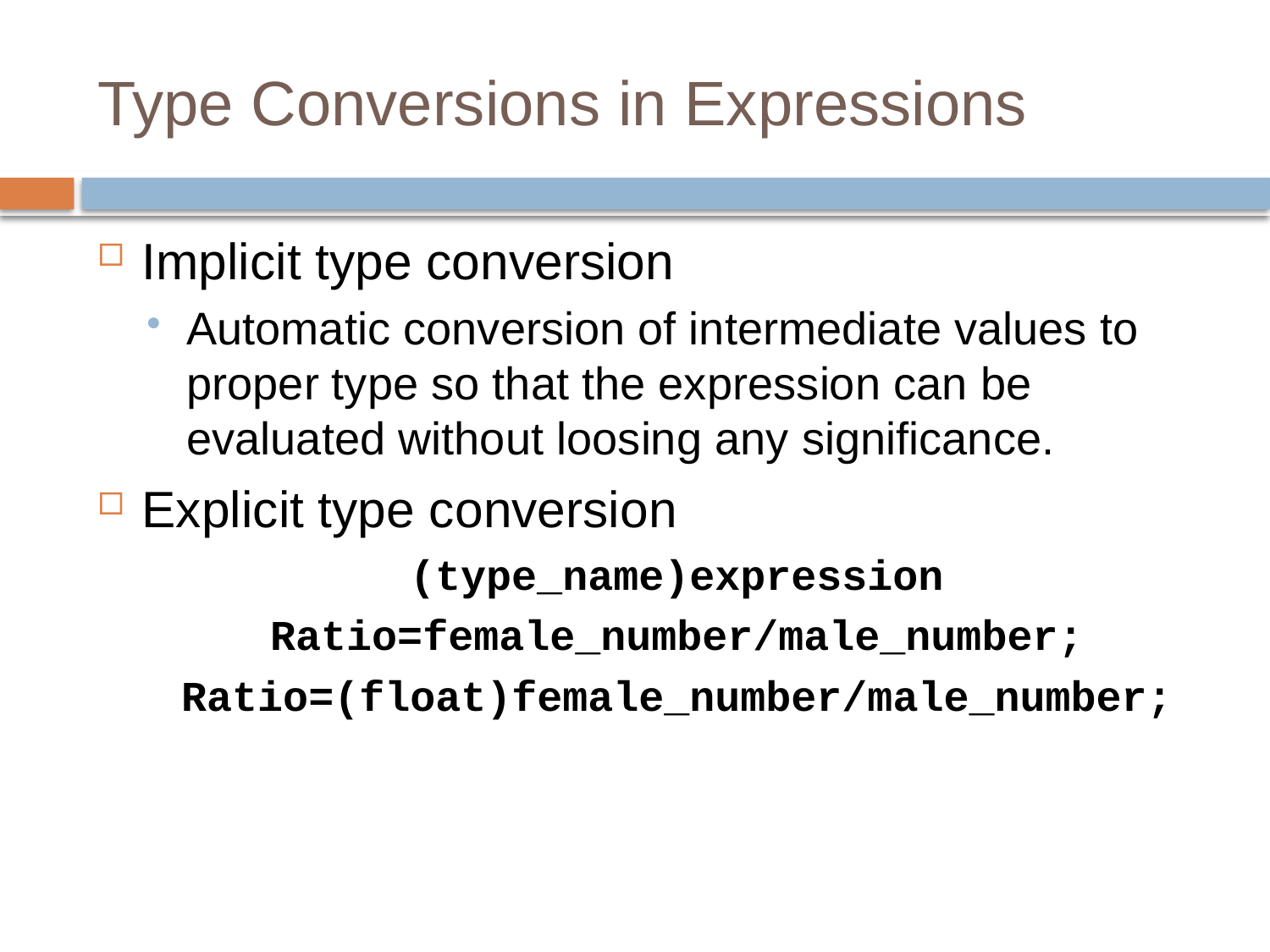

# Type Conversions in Expressions
Implicit type conversion
Automatic conversion of intermediate values to proper type so that the expression can be evaluated without loosing any significance.
Explicit type conversion
(type_name)expression
Ratio=female_number/male_number;
Ratio=(float)female_number/male_number;